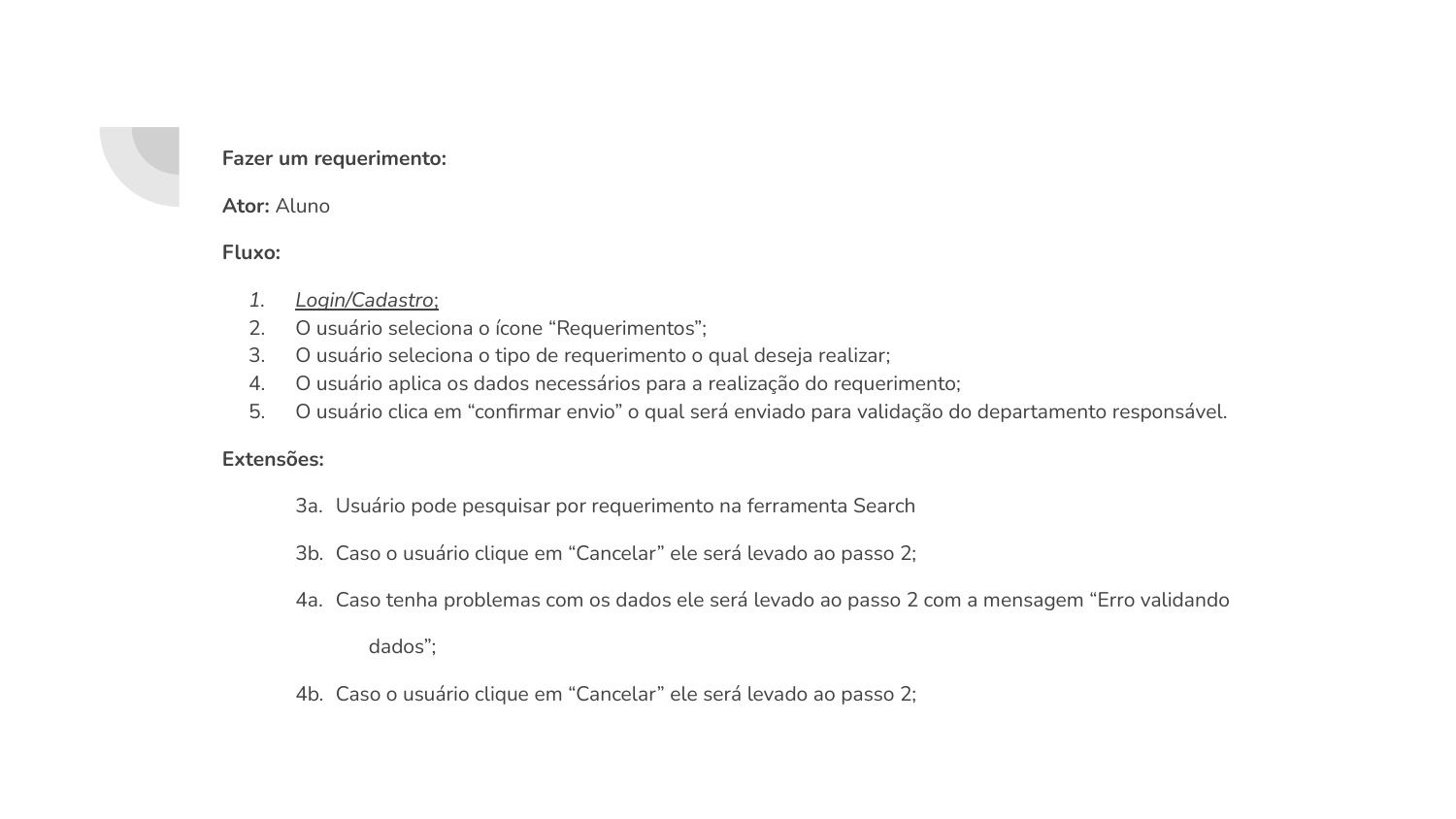

Fazer um requerimento:
Ator: Aluno
Fluxo:
Login/Cadastro;
O usuário seleciona o ícone “Requerimentos”;
O usuário seleciona o tipo de requerimento o qual deseja realizar;
O usuário aplica os dados necessários para a realização do requerimento;
O usuário clica em “confirmar envio” o qual será enviado para validação do departamento responsável.
Extensões:
3a.	Usuário pode pesquisar por requerimento na ferramenta Search
3b.	Caso o usuário clique em “Cancelar” ele será levado ao passo 2;
4a.	Caso tenha problemas com os dados ele será levado ao passo 2 com a mensagem “Erro validando
dados”;
4b.	Caso o usuário clique em “Cancelar” ele será levado ao passo 2;